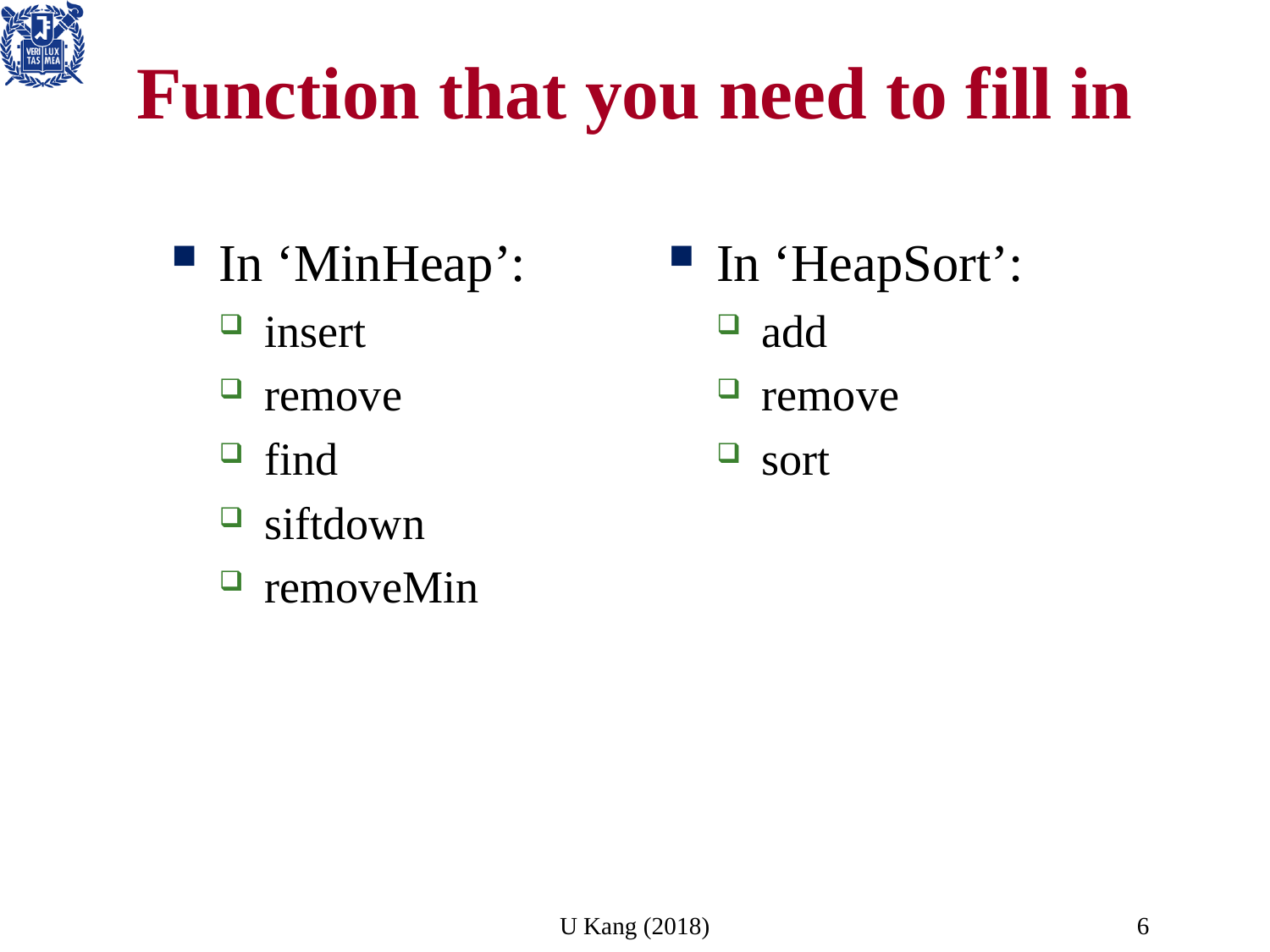

# Function that you need to fill in
In ‘MinHeap’:
insert
remove
find
siftdown
removeMin

In ‘HeapSort’:
add
remove
sort